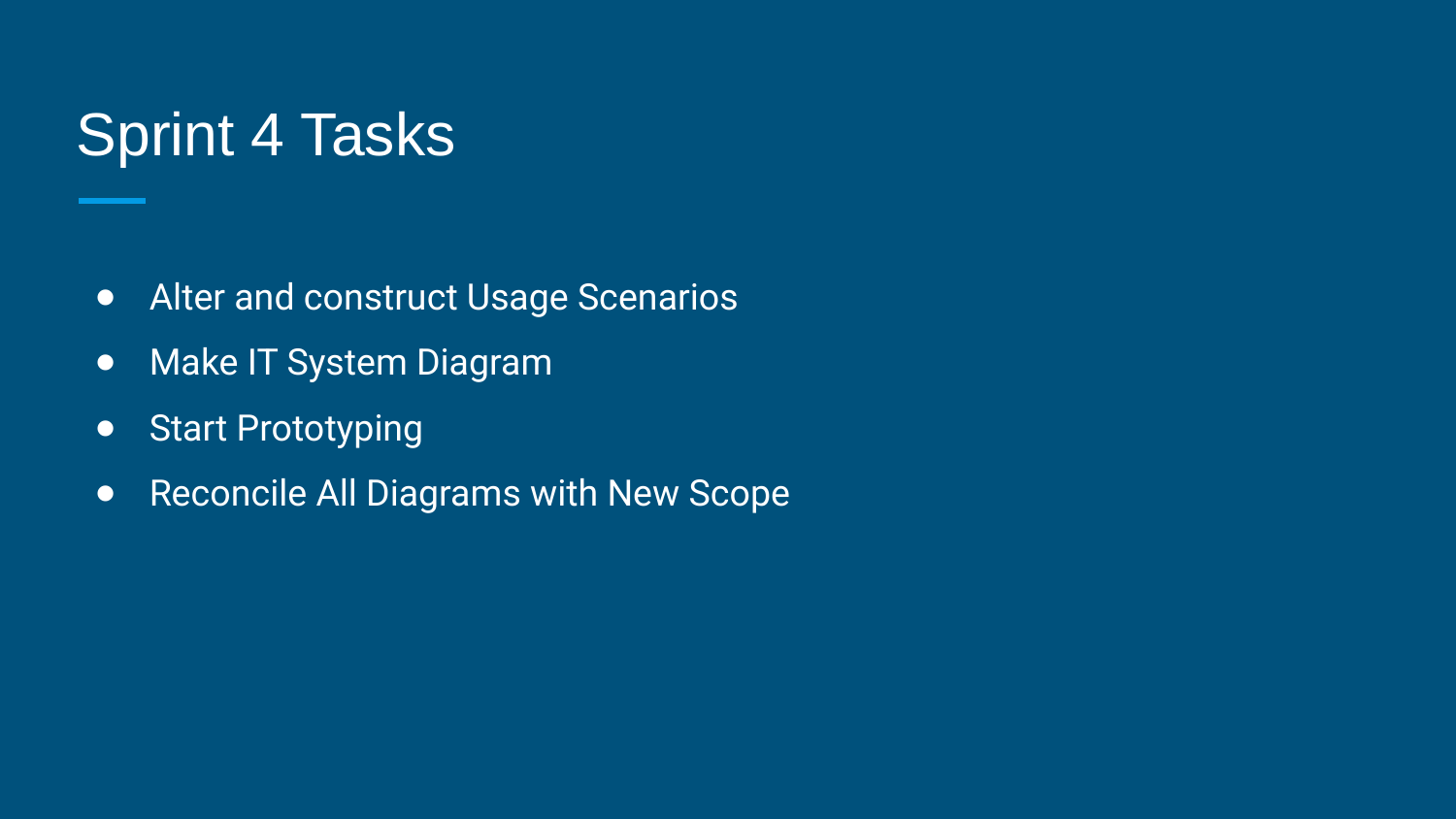

# Sprint 4 Tasks
Alter and construct Usage Scenarios
Make IT System Diagram
Start Prototyping
Reconcile All Diagrams with New Scope